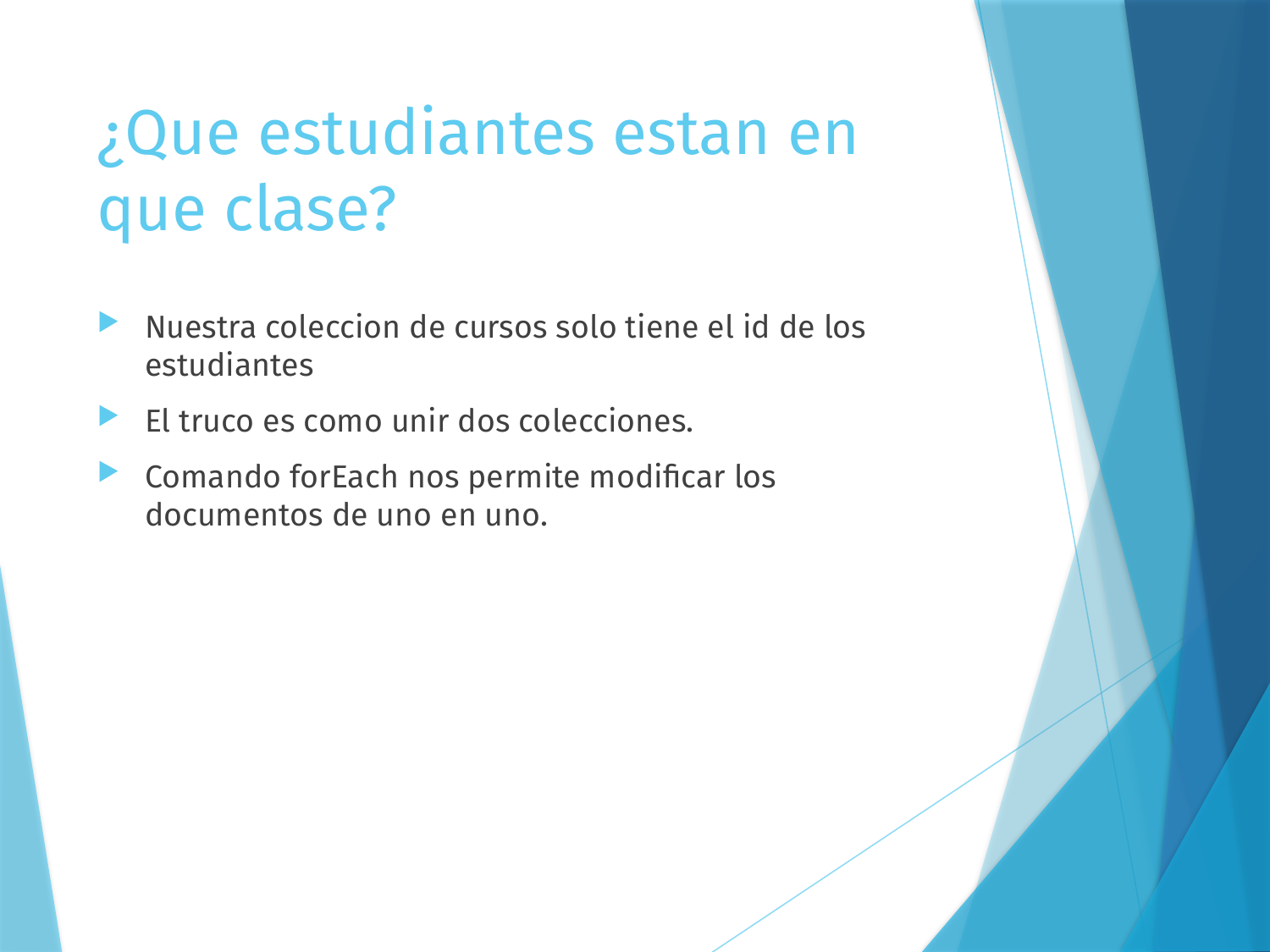

# ¿Que estudiantes estan en que clase?
Nuestra coleccion de cursos solo tiene el id de los estudiantes
El truco es como unir dos colecciones.
Comando forEach nos permite modificar los documentos de uno en uno.